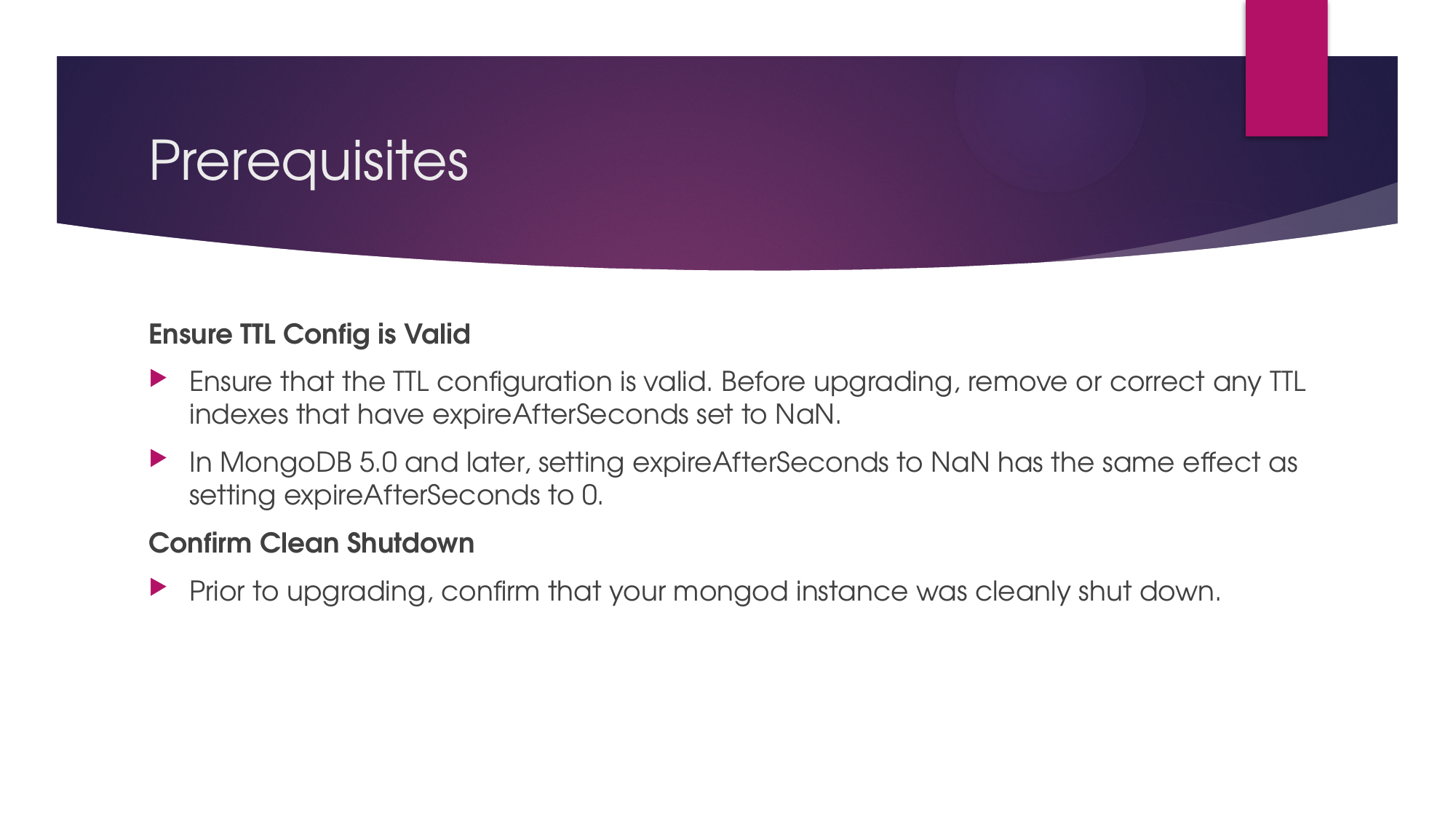

# Prerequisites
Ensure TTL Config is Valid
Ensure that the TTL configuration is valid. Before upgrading, remove or correct any TTL indexes that have expireAfterSeconds set to NaN.
In MongoDB 5.0 and later, setting expireAfterSeconds to NaN has the same effect as setting expireAfterSeconds to 0.
Confirm Clean Shutdown
Prior to upgrading, confirm that your mongod instance was cleanly shut down.